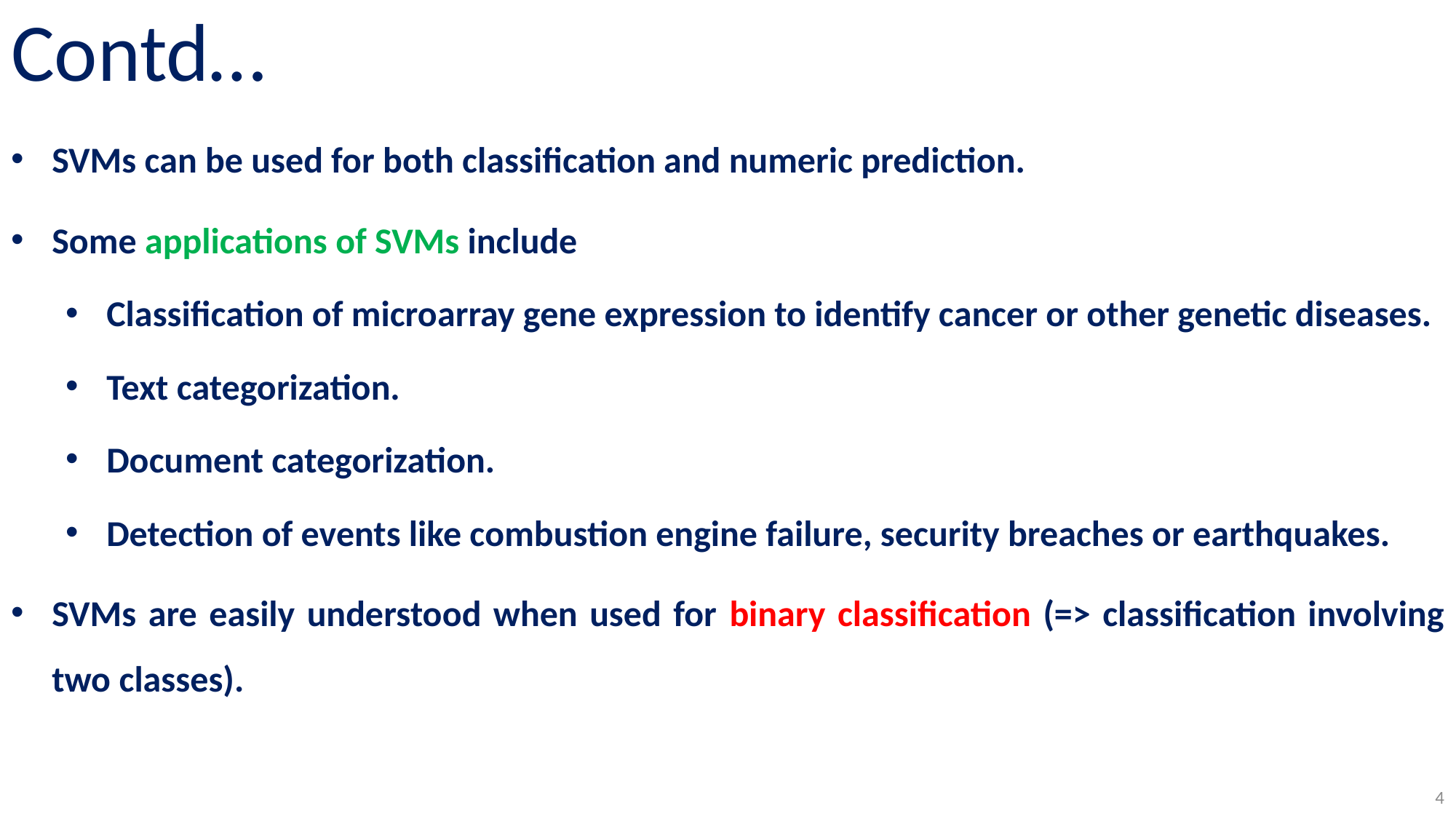

# Contd…
SVMs can be used for both classification and numeric prediction.
Some applications of SVMs include
Classification of microarray gene expression to identify cancer or other genetic diseases.
Text categorization.
Document categorization.
Detection of events like combustion engine failure, security breaches or earthquakes.
SVMs are easily understood when used for binary classification (=> classification involving two classes).

4